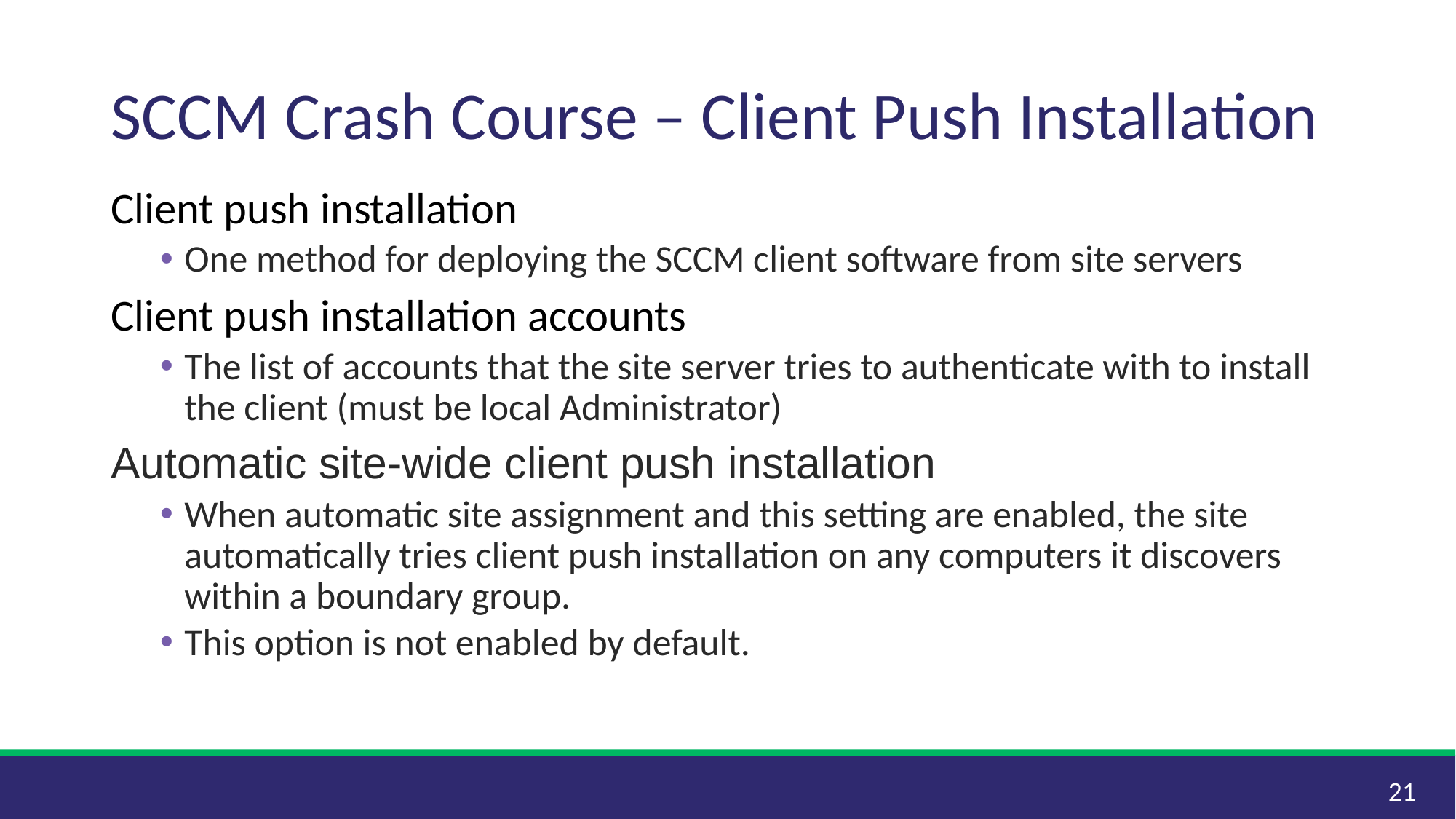

# SCCM Crash Course – Client Push Installation
Client push installation
One method for deploying the SCCM client software from site servers
Client push installation accounts
The list of accounts that the site server tries to authenticate with to install the client (must be local Administrator)
Automatic site-wide client push installation
When automatic site assignment and this setting are enabled, the site automatically tries client push installation on any computers it discovers within a boundary group.
This option is not enabled by default.
21